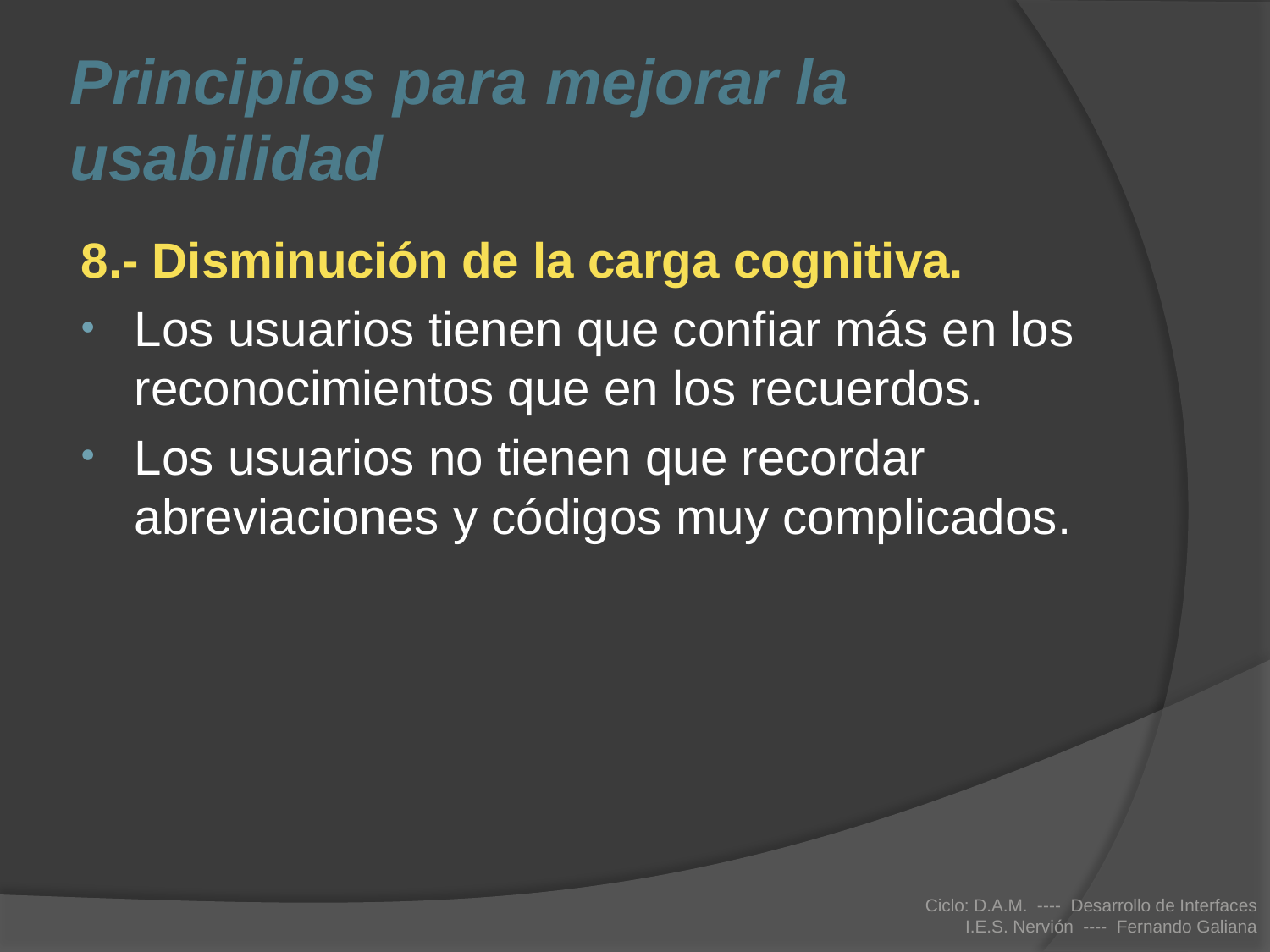

# Principios para mejorar la usabilidad
8.- Disminución de la carga cognitiva.
Los usuarios tienen que confiar más en los reconocimientos que en los recuerdos.
Los usuarios no tienen que recordar abreviaciones y códigos muy complicados.
Ciclo: D.A.M.  ----  Desarrollo de Interfaces
I.E.S. Nervión  ----  Fernando Galiana